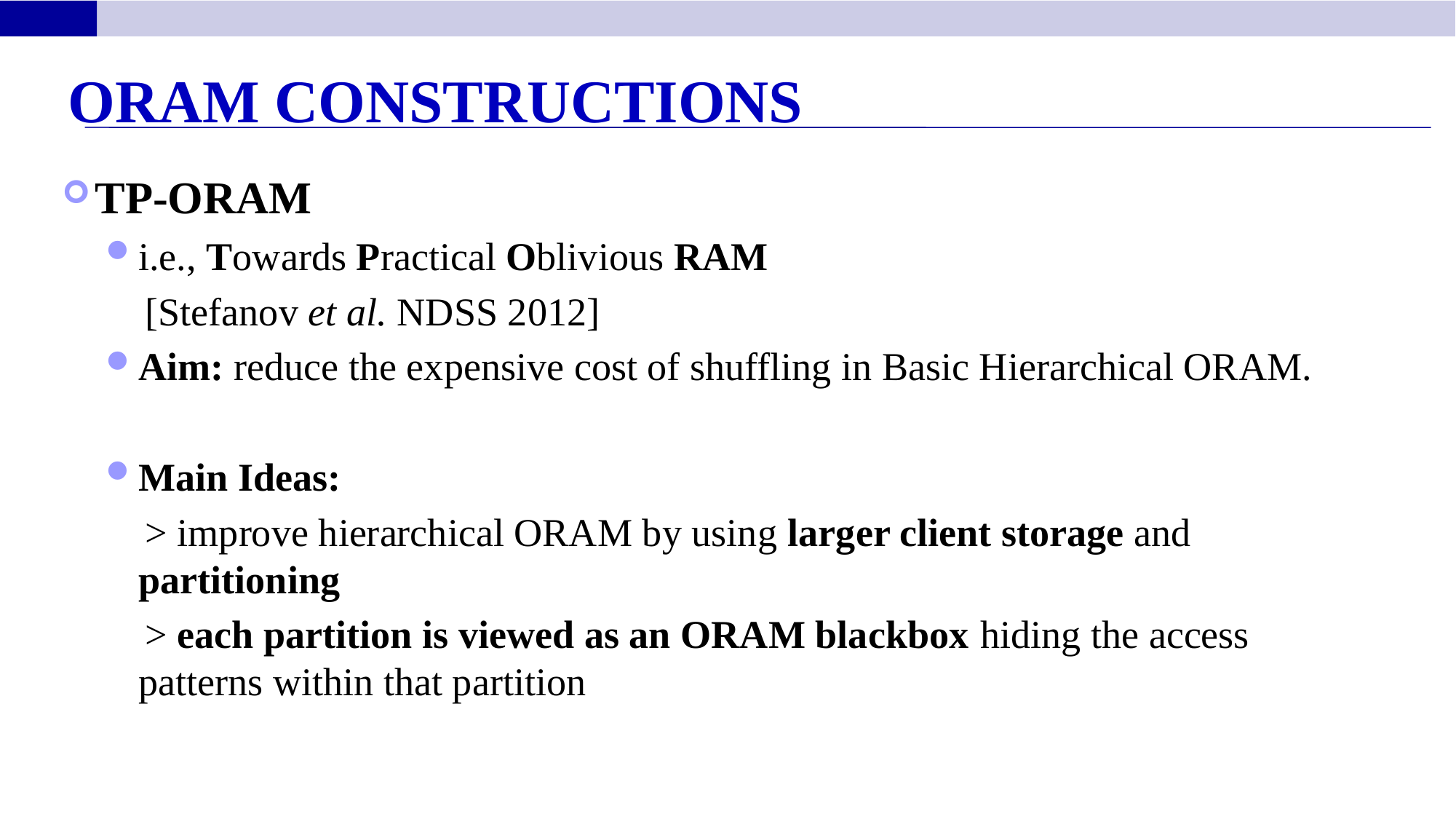

ORAM Constructions
TP-ORAM
i.e., Towards Practical Oblivious RAM
    [Stefanov et al. NDSS 2012]
Aim: reduce the expensive cost of shuffling in Basic Hierarchical ORAM.

Main Ideas:
    > improve hierarchical ORAM by using larger client storage and partitioning
    > each partition is viewed as an ORAM blackbox hiding the access patterns within that partition